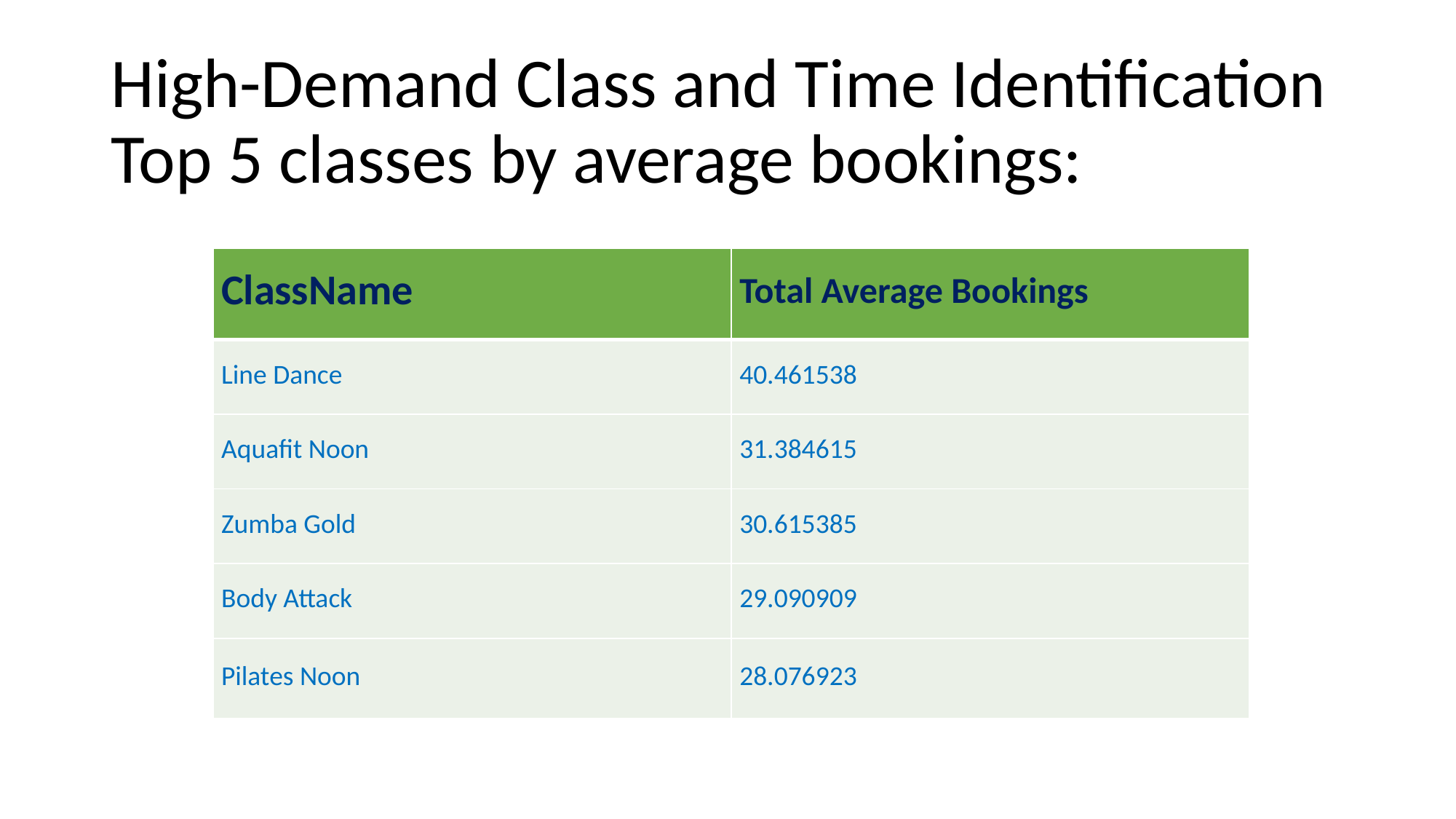

# High-Demand Class and Time Identification Top 5 classes by average bookings:
| ClassName | Total Average Bookings |
| --- | --- |
| Line Dance | 40.461538 |
| Aquafit Noon | 31.384615 |
| Zumba Gold | 30.615385 |
| Body Attack | 29.090909 |
| Pilates Noon | 28.076923 |